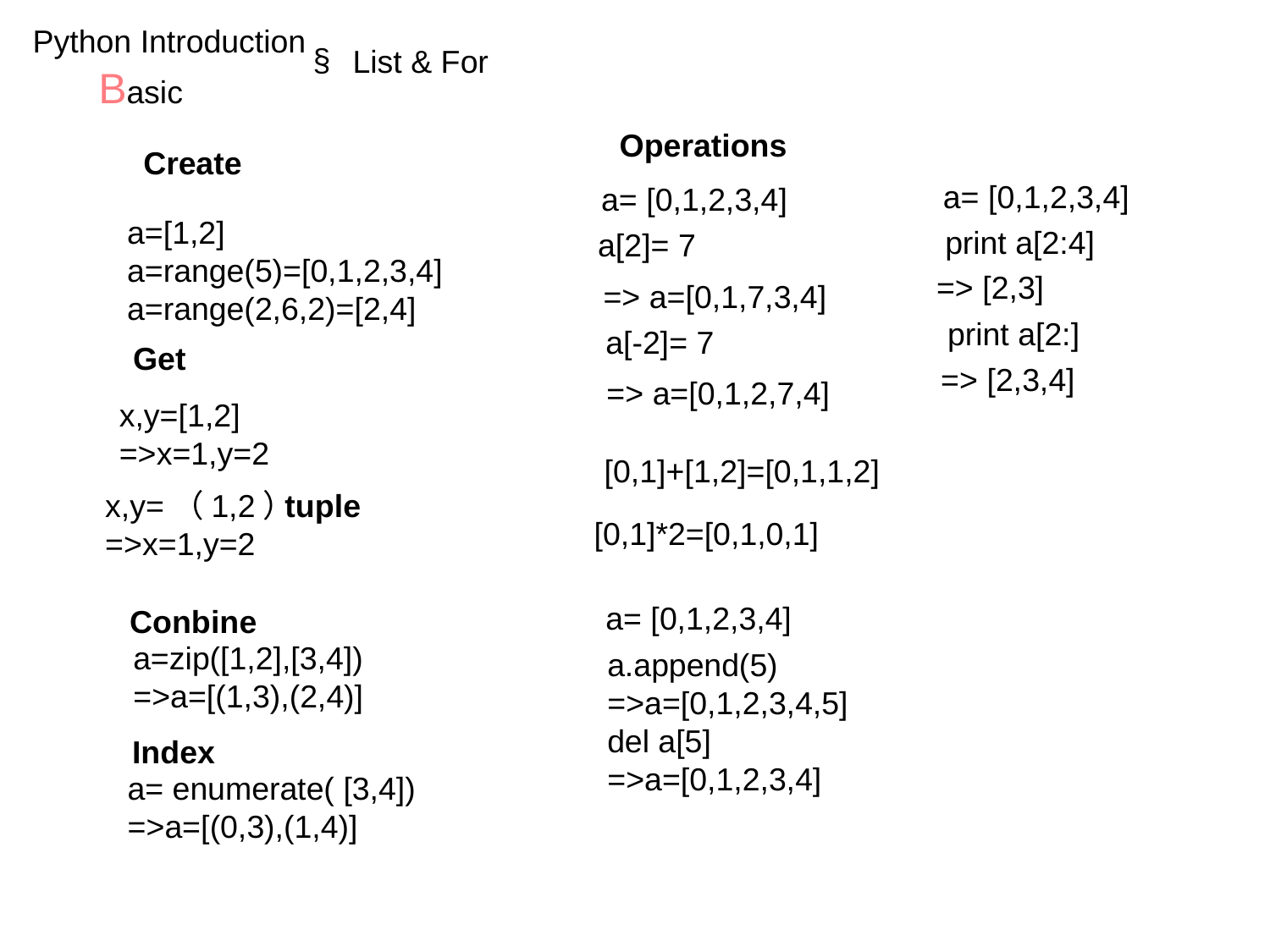

Python Introduction
List & For
Basic
Operations
Create
a= [0,1,2,3,4]
a= [0,1,2,3,4]
a=[1,2]
a=range(5)=[0,1,2,3,4]
a=range(2,6,2)=[2,4]
print a[2:4]
a[2]= 7
=> [2,3]
=> a=[0,1,7,3,4]
print a[2:]
a[-2]= 7
Get
=> [2,3,4]
=> a=[0,1,2,7,4]
x,y=[1,2]
=>x=1,y=2
[0,1]+[1,2]=[0,1,1,2]
tuple
x,y=（1,2）
=>x=1,y=2
[0,1]*2=[0,1,0,1]
a= [0,1,2,3,4]
Conbine
a=zip([1,2],[3,4])
=>a=[(1,3),(2,4)]
a.append(5)
=>a=[0,1,2,3,4,5]
del a[5]
=>a=[0,1,2,3,4]

Index
a= enumerate( [3,4])
=>a=[(0,3),(1,4)]